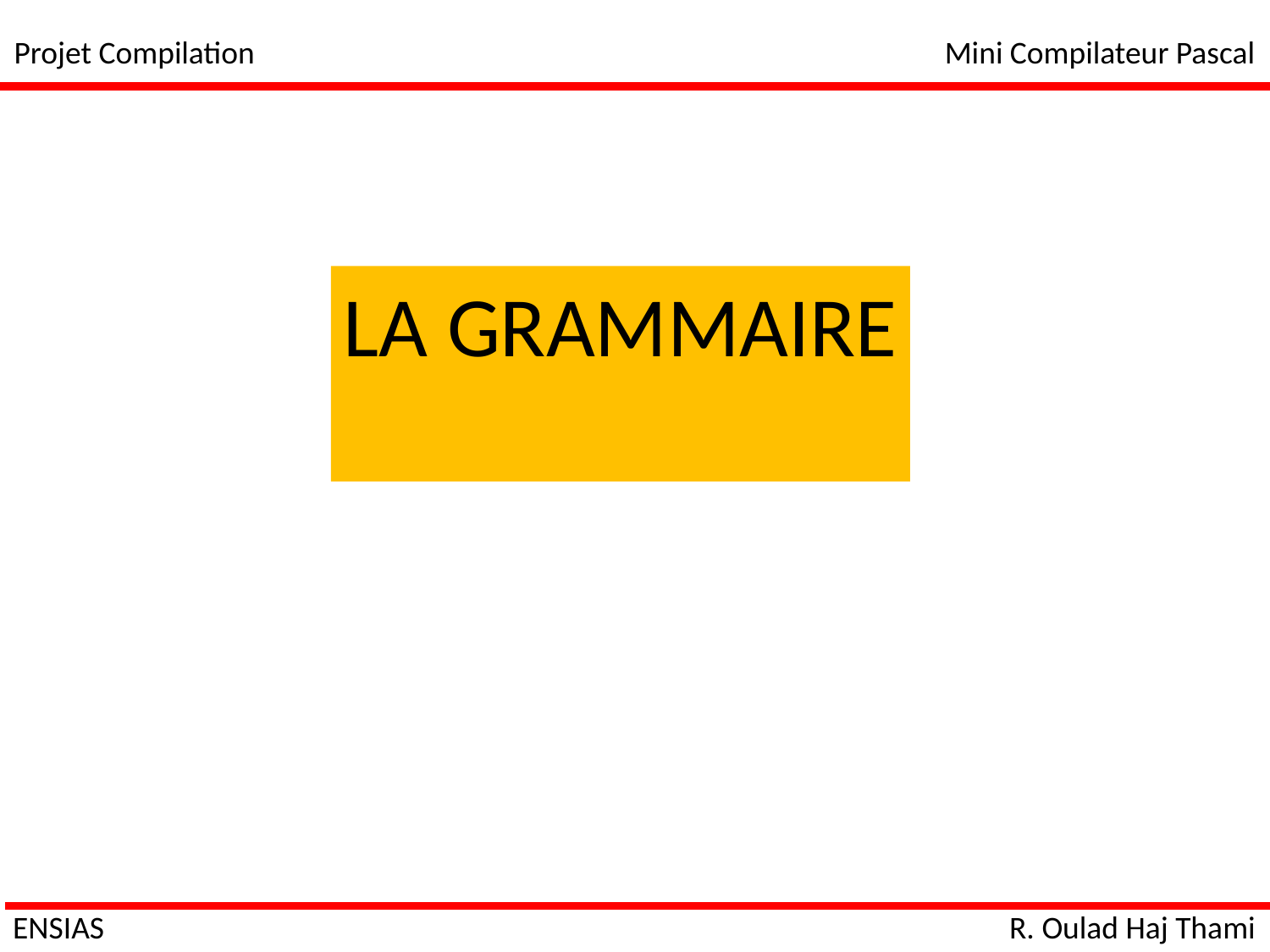

Projet Compilation
Mini Compilateur Pascal
LA GRAMMAIRE

ENSIAS
R. Oulad Haj Thami